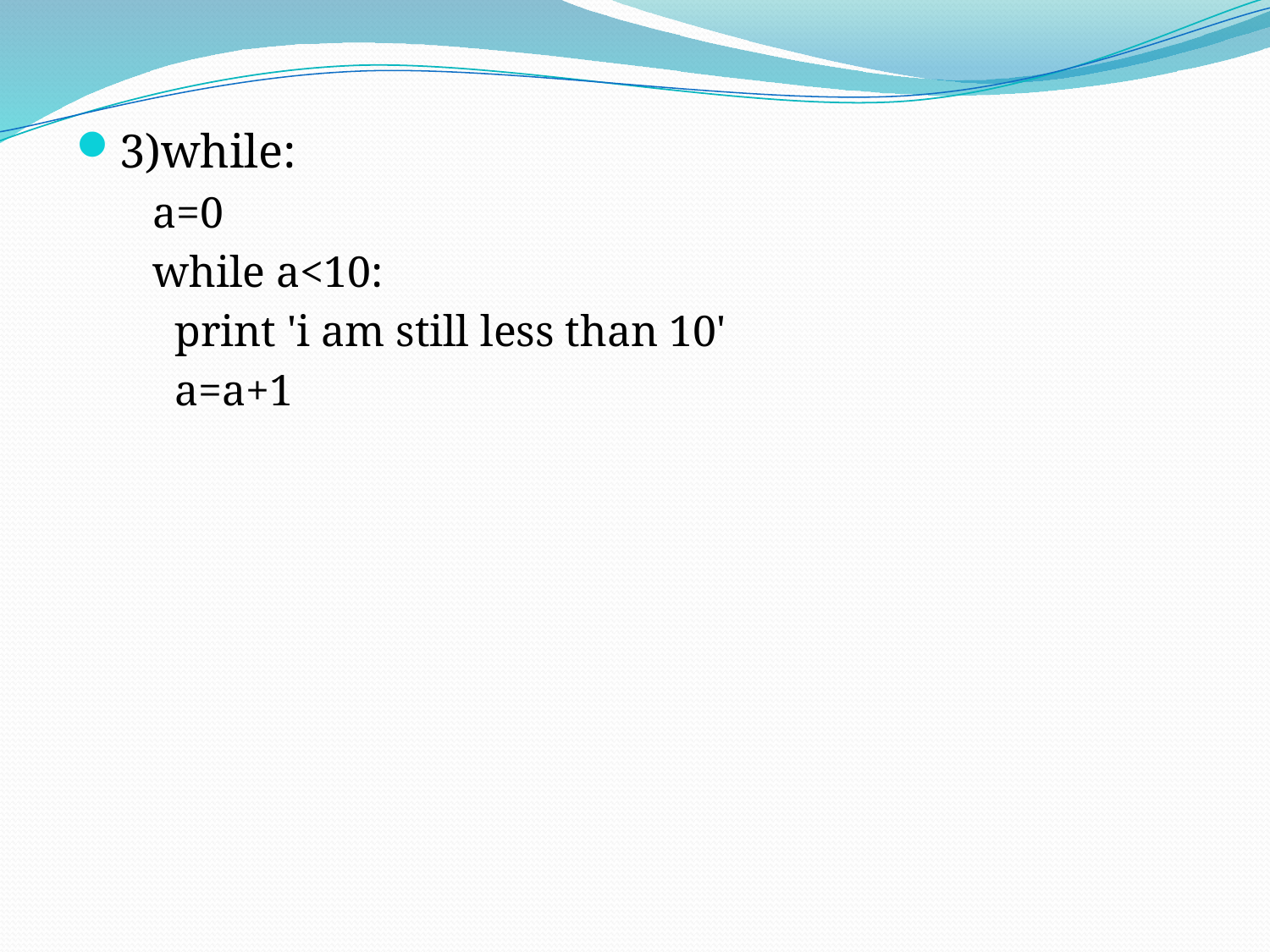

3)while:
  a=0
  while a<10:
    print 'i am still less than 10'
    a=a+1